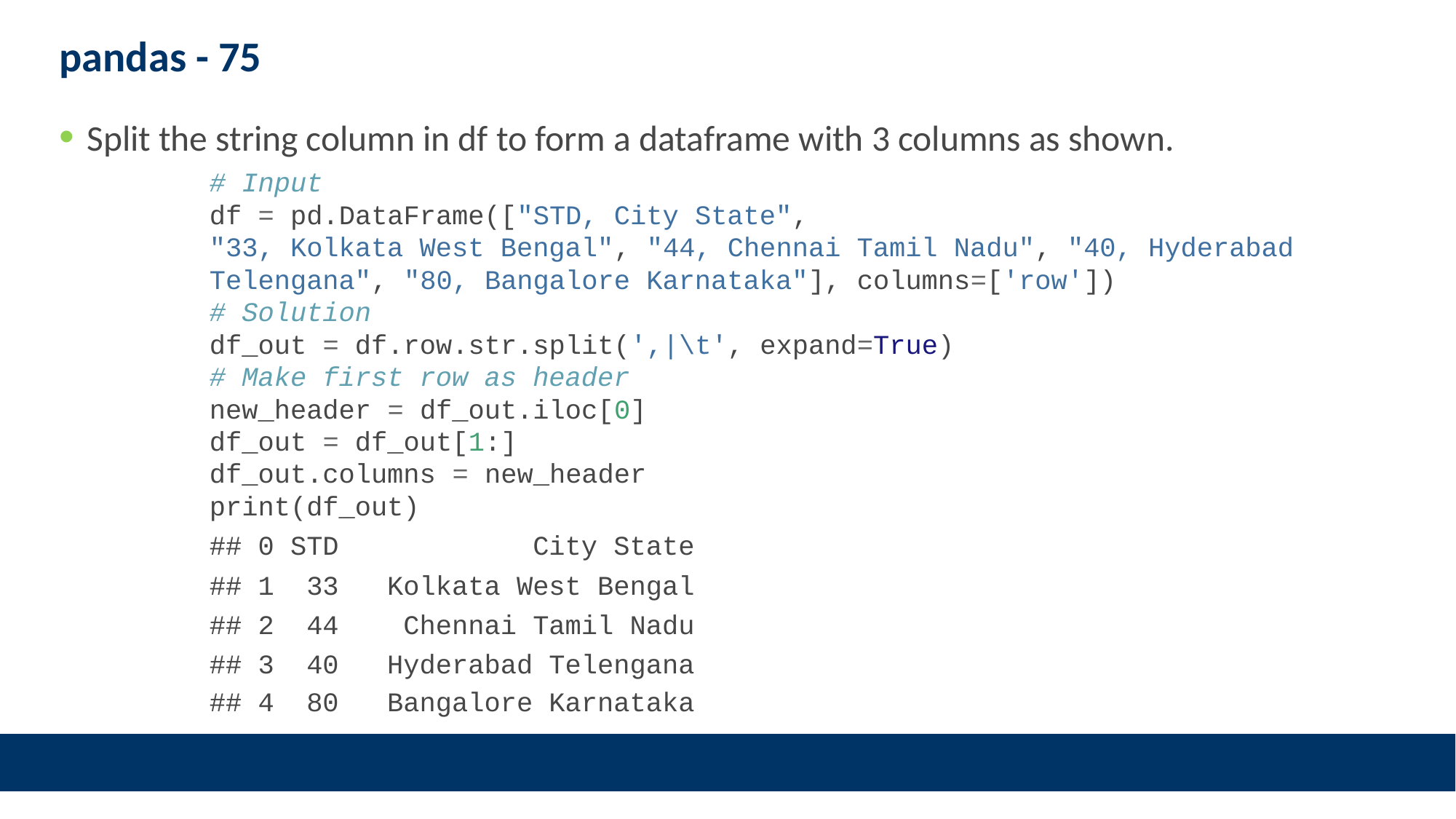

# pandas - 75
Split the string column in df to form a dataframe with 3 columns as shown.
# Input df = pd.DataFrame(["STD, City State", "33, Kolkata West Bengal", "44, Chennai Tamil Nadu", "40, Hyderabad Telengana", "80, Bangalore Karnataka"], columns=['row']) # Solution df_out = df.row.str.split(',|\t', expand=True) # Make first row as header new_header = df_out.iloc[0] df_out = df_out[1:] df_out.columns = new_header print(df_out)
## 0 STD            City State
## 1  33   Kolkata West Bengal
## 2  44    Chennai Tamil Nadu
## 3  40   Hyderabad Telengana
## 4  80   Bangalore Karnataka